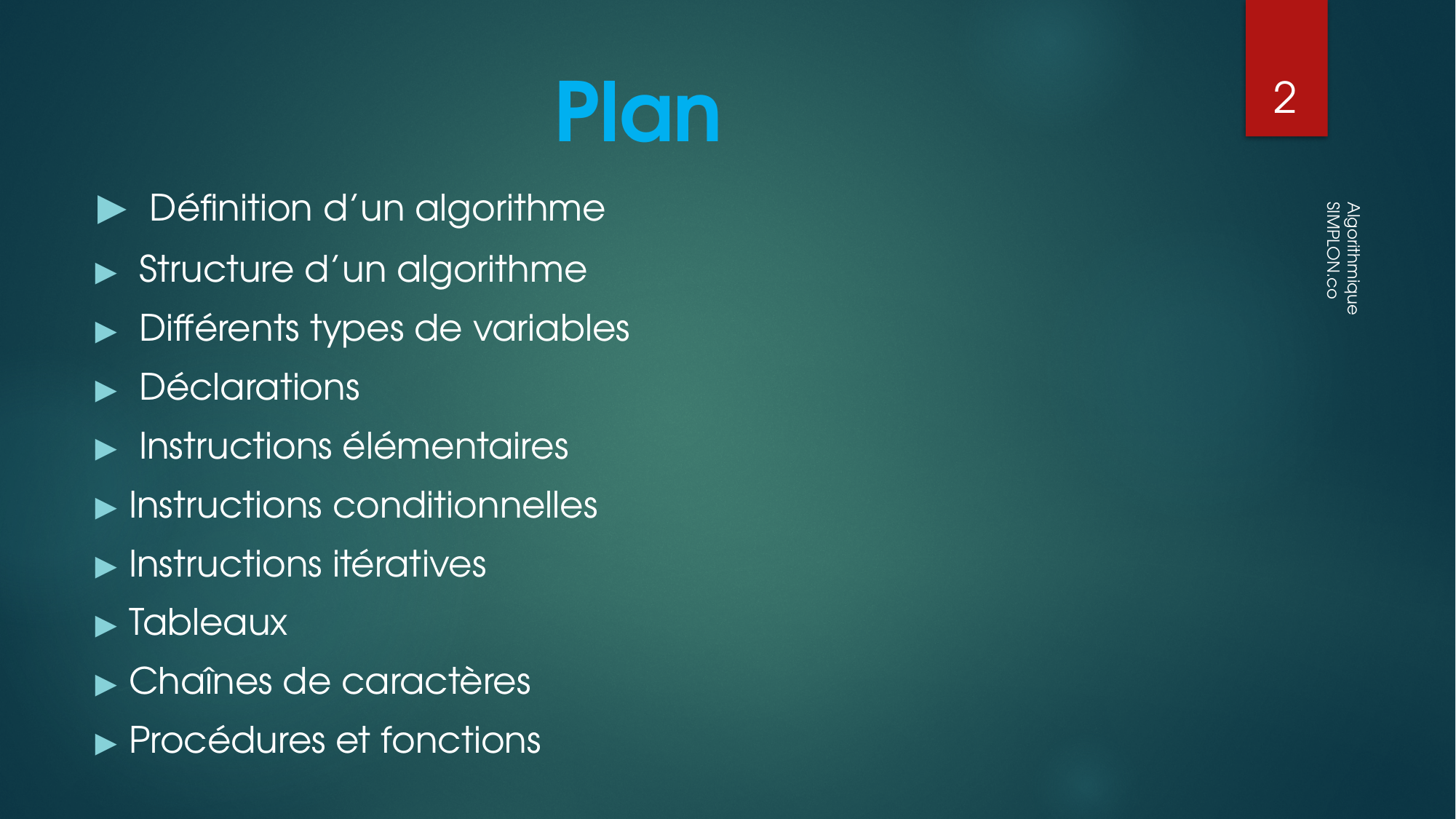

2
# Plan
 Définition d’un algorithme
 Structure d’un algorithme
 Différents types de variables
 Déclarations
 Instructions élémentaires
Instructions conditionnelles
Instructions itératives
Tableaux
Chaînes de caractères
Procédures et fonctions

Algorithmique
SIMPLON.co